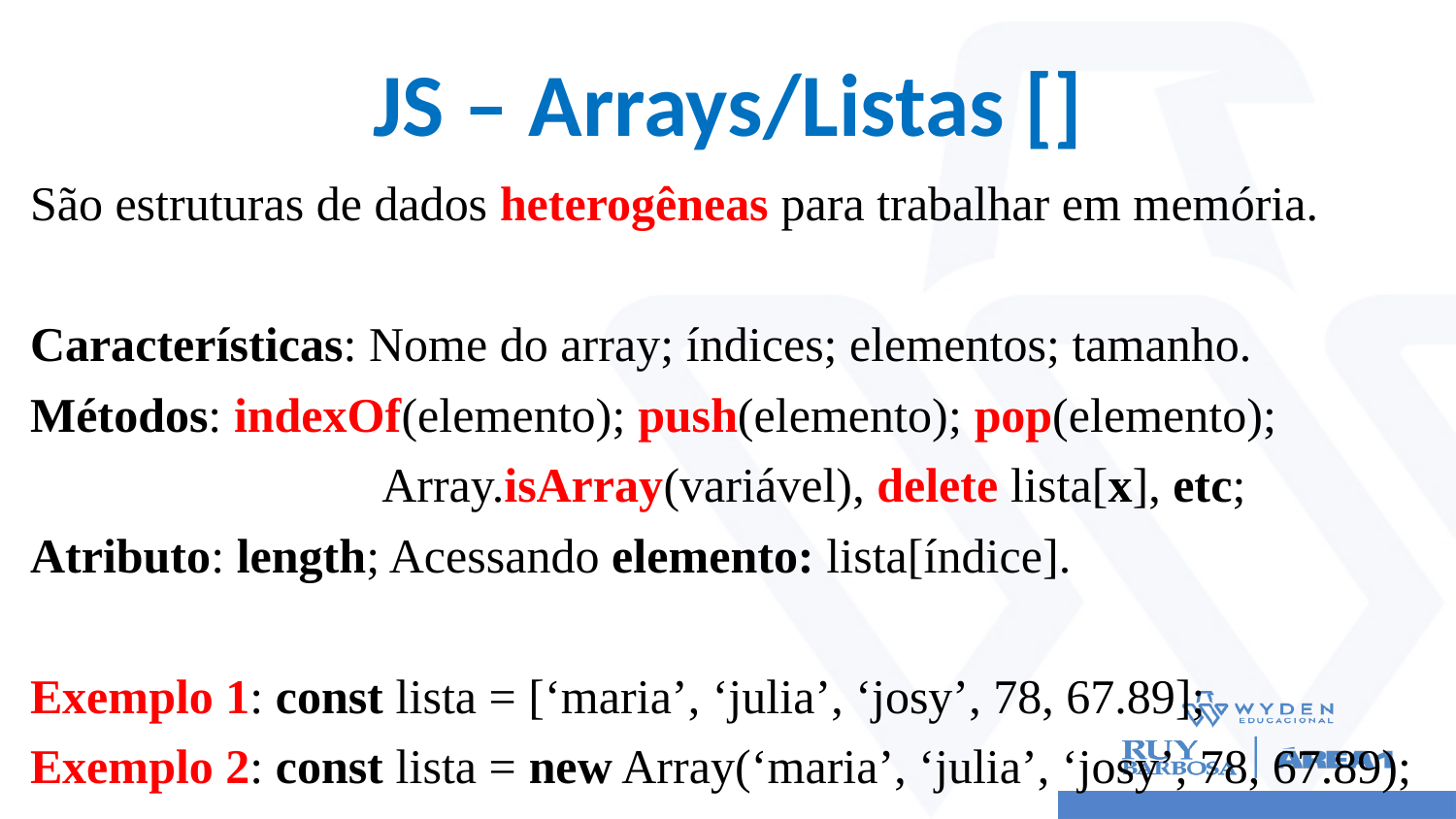

# JS – Arrays/Listas []
São estruturas de dados heterogêneas para trabalhar em memória.

Características: Nome do array; índices; elementos; tamanho.
Métodos: indexOf(elemento); push(elemento); pop(elemento);
		     Array.isArray(variável), delete lista[x], etc;
Atributo: length; Acessando elemento: lista[índice].

Exemplo 1: const lista = [‘maria’, ‘julia’, ‘josy’, 78, 67.89];
Exemplo 2: const lista = new Array(‘maria’, ‘julia’, ‘josy’, 78, 67.89);